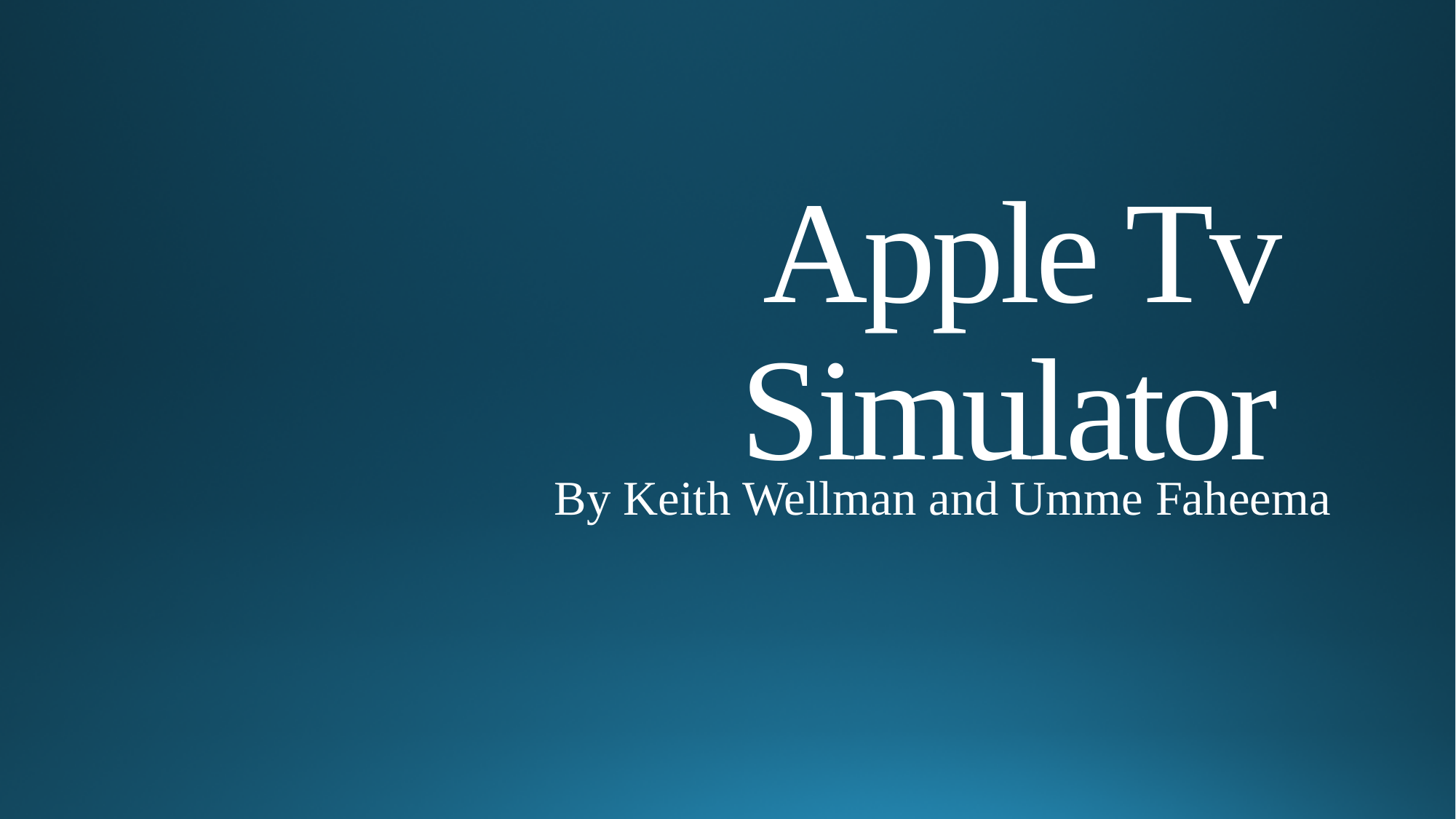

# Apple Tv Simulator
By Keith Wellman and Umme Faheema